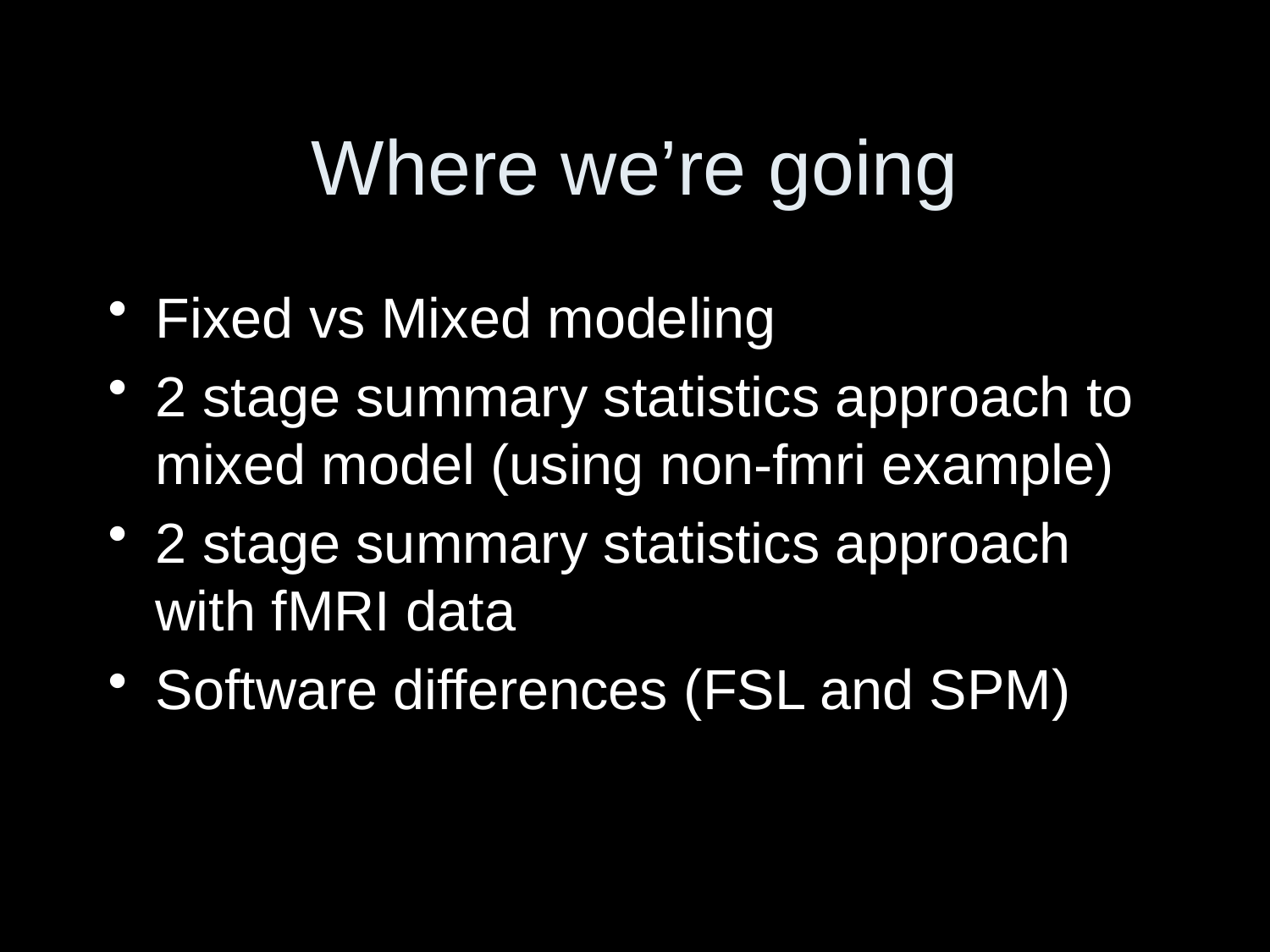

# Where we’re going
Fixed vs Mixed modeling
2 stage summary statistics approach to mixed model (using non-fmri example)
2 stage summary statistics approach with fMRI data
Software differences (FSL and SPM)